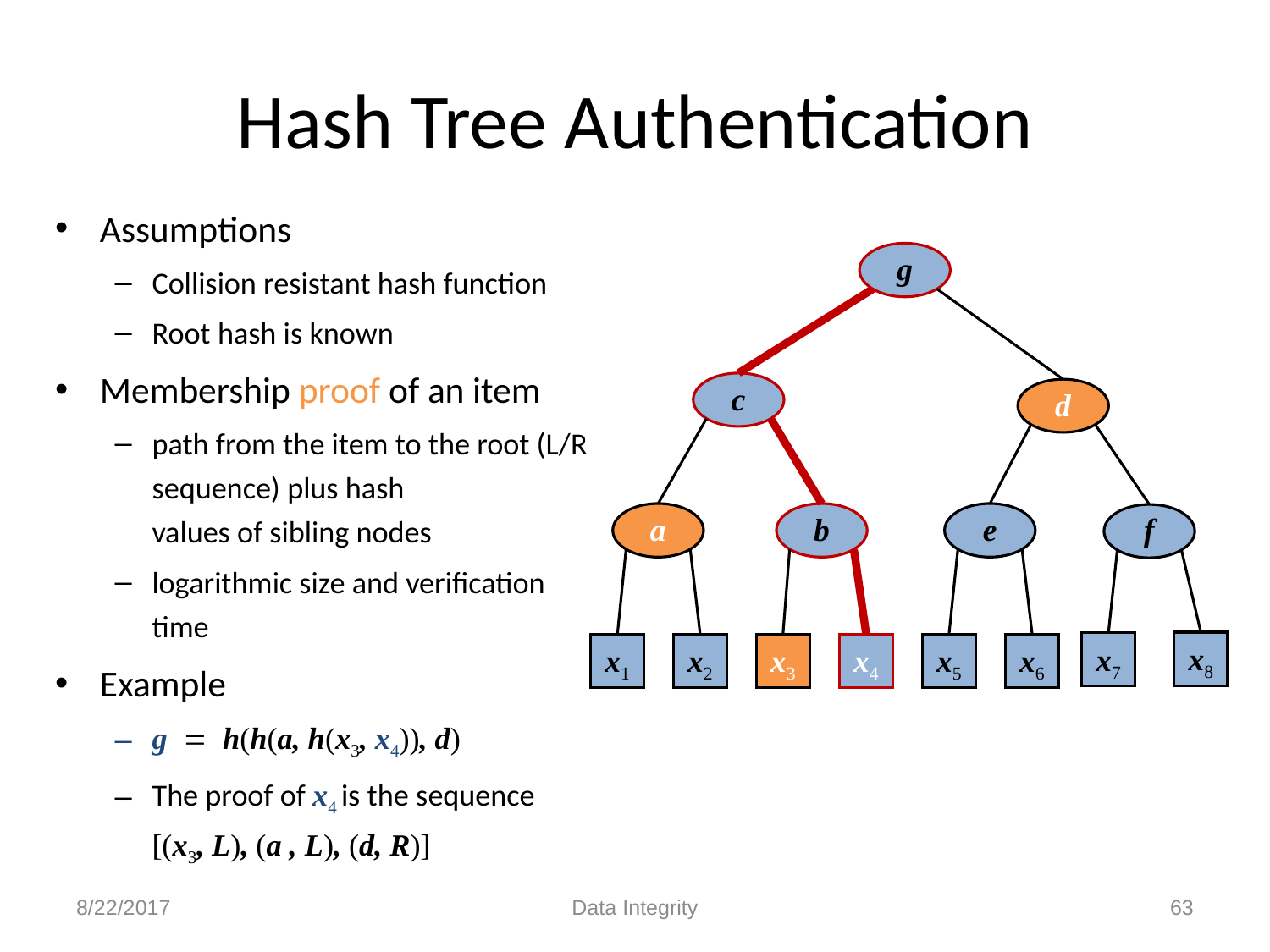

# Hash Tree Authentication
Assumptions
Collision resistant hash function
Root hash is known
Membership proof of an item
path from the item to the root (L/R sequence) plus hash
values of sibling nodes
logarithmic size and verification
time
Example
g = h(h(a, h(x3, x4)), d)
The proof of x4 is the sequence
[(x3, L), (a , L), (d, R)]
g
c
d
a
b
e
f
x8
x7
x1
x2
x3
x4
x5
x6
8/22/2017
Data Integrity
63